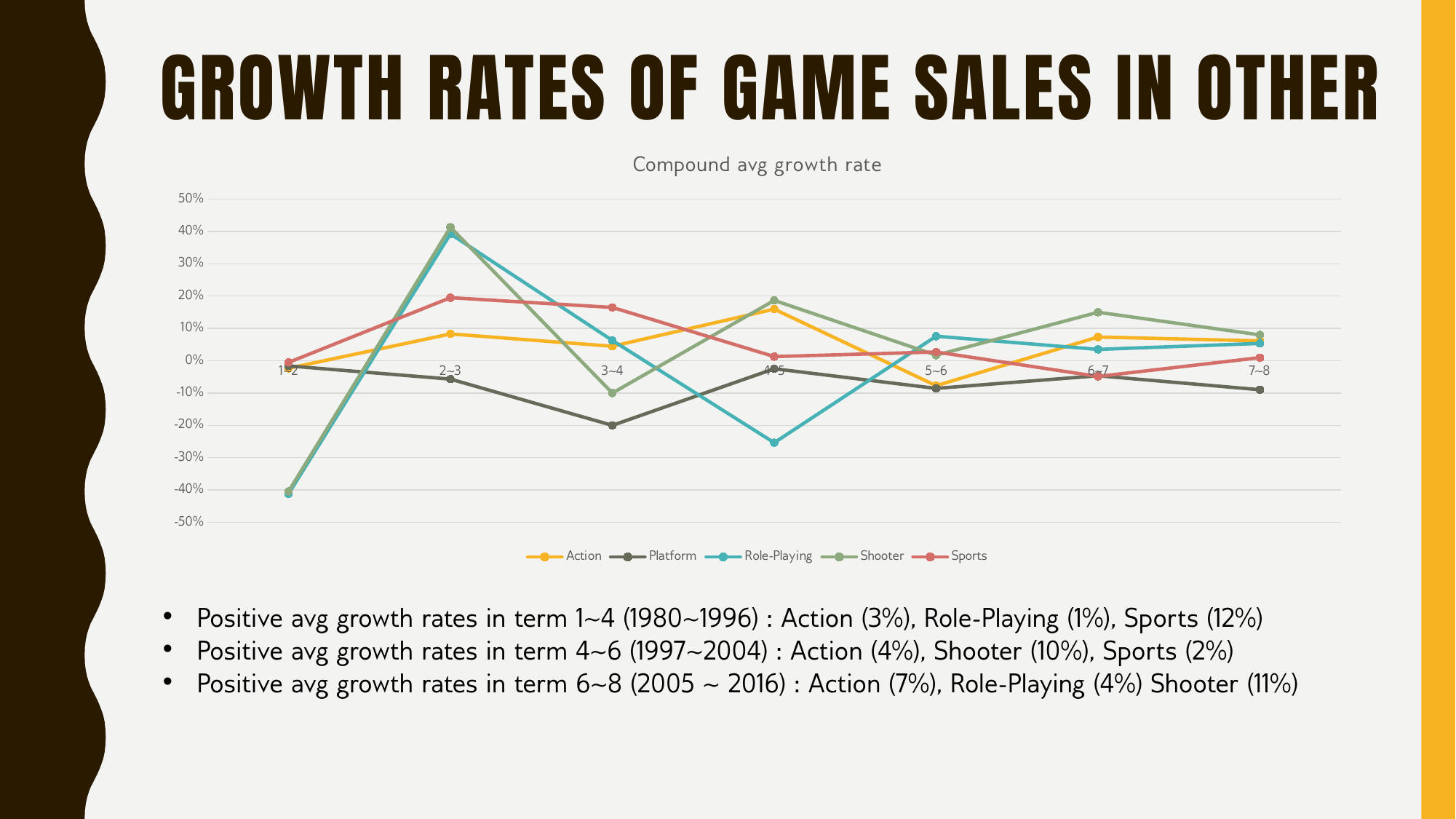

# Growth rates of game sales in other

### Chart: Compound avg growth rate

| Category | Action | Platform | Role-Playing | Shooter | Sports |
|---|---|---|---|---|---|
| 1~2 | -0.023444404460884315 | -0.016061535988817814 | -0.411656209440861 | -0.4041726837099044 | -0.005258727390212149 |
| 2~3 | 0.08295967751068083 | -0.056953816627254863 | 0.3921701329293104 | 0.41294582262616264 | 0.195034849686198 |
| 3~4 | 0.044743129901103004 | -0.20003001546600394 | 0.06269558432471971 | -0.10012113726427874 | 0.1648891451787057 |
| 4~5 | 0.1595731798084336 | -0.02484736201394783 | -0.25362657700485336 | 0.18666452564449648 | 0.012803335005206586 |
| 5~6 | -0.07724556185386132 | -0.08557786899669316 | 0.07585928473389024 | 0.016960277862921775 | 0.02698986078271861 |
| 6~7 | 0.07343604810187829 | -0.04651619284155351 | 0.03510827675776144 | 0.15002335945904643 | -0.04860205272154772 |
| 7~8 | 0.061431370767105066 | -0.0897782258626781 | 0.05360790317301341 | 0.0798961764364821 | 0.009529482303962672 |
Positive avg growth rates in term 1~4 (1980~1996) : Action (3%), Role-Playing (1%), Sports (12%)
Positive avg growth rates in term 4~6 (1997~2004) : Action (4%), Shooter (10%), Sports (2%)
Positive avg growth rates in term 6~8 (2005 ~ 2016) : Action (7%), Role-Playing (4%) Shooter (11%)